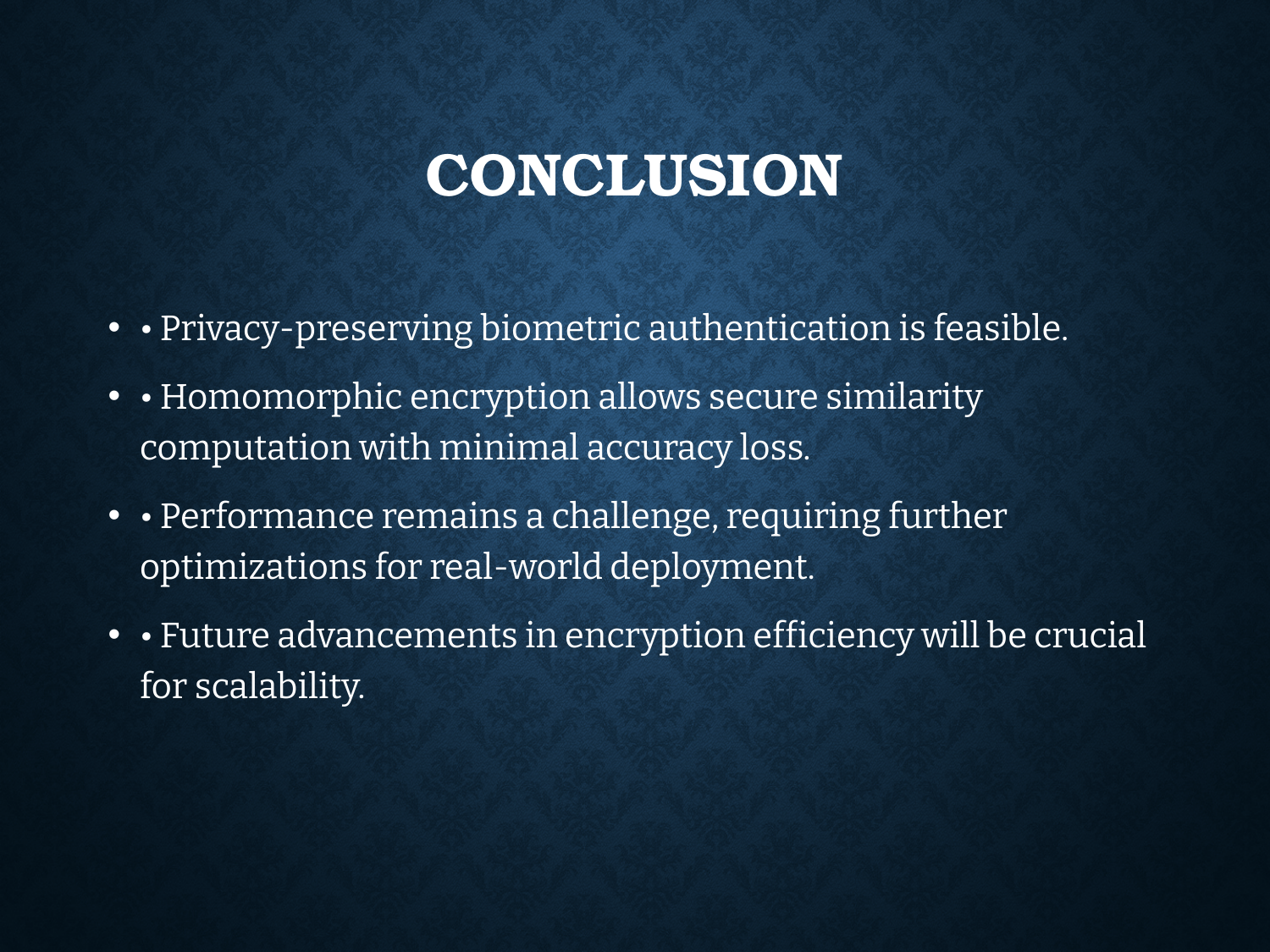

# Conclusion
• Privacy-preserving biometric authentication is feasible.
• Homomorphic encryption allows secure similarity computation with minimal accuracy loss.
• Performance remains a challenge, requiring further optimizations for real-world deployment.
• Future advancements in encryption efficiency will be crucial for scalability.